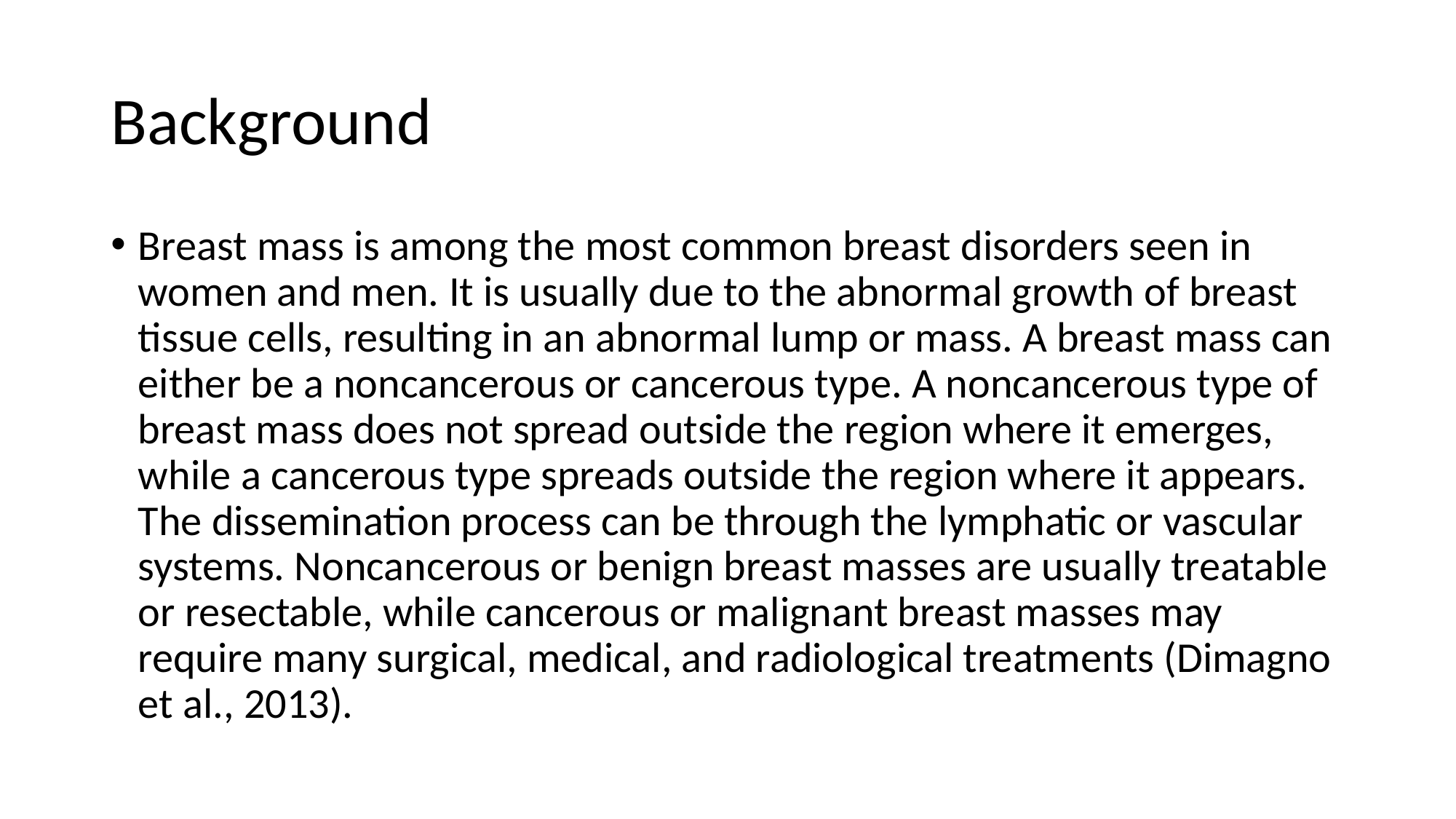

# Background
Breast mass is among the most common breast disorders seen in women and men. It is usually due to the abnormal growth of breast tissue cells, resulting in an abnormal lump or mass. A breast mass can either be a noncancerous or cancerous type. A noncancerous type of breast mass does not spread outside the region where it emerges, while a cancerous type spreads outside the region where it appears. The dissemination process can be through the lymphatic or vascular systems. Noncancerous or benign breast masses are usually treatable or resectable, while cancerous or malignant breast masses may require many surgical, medical, and radiological treatments (Dimagno et al., 2013).